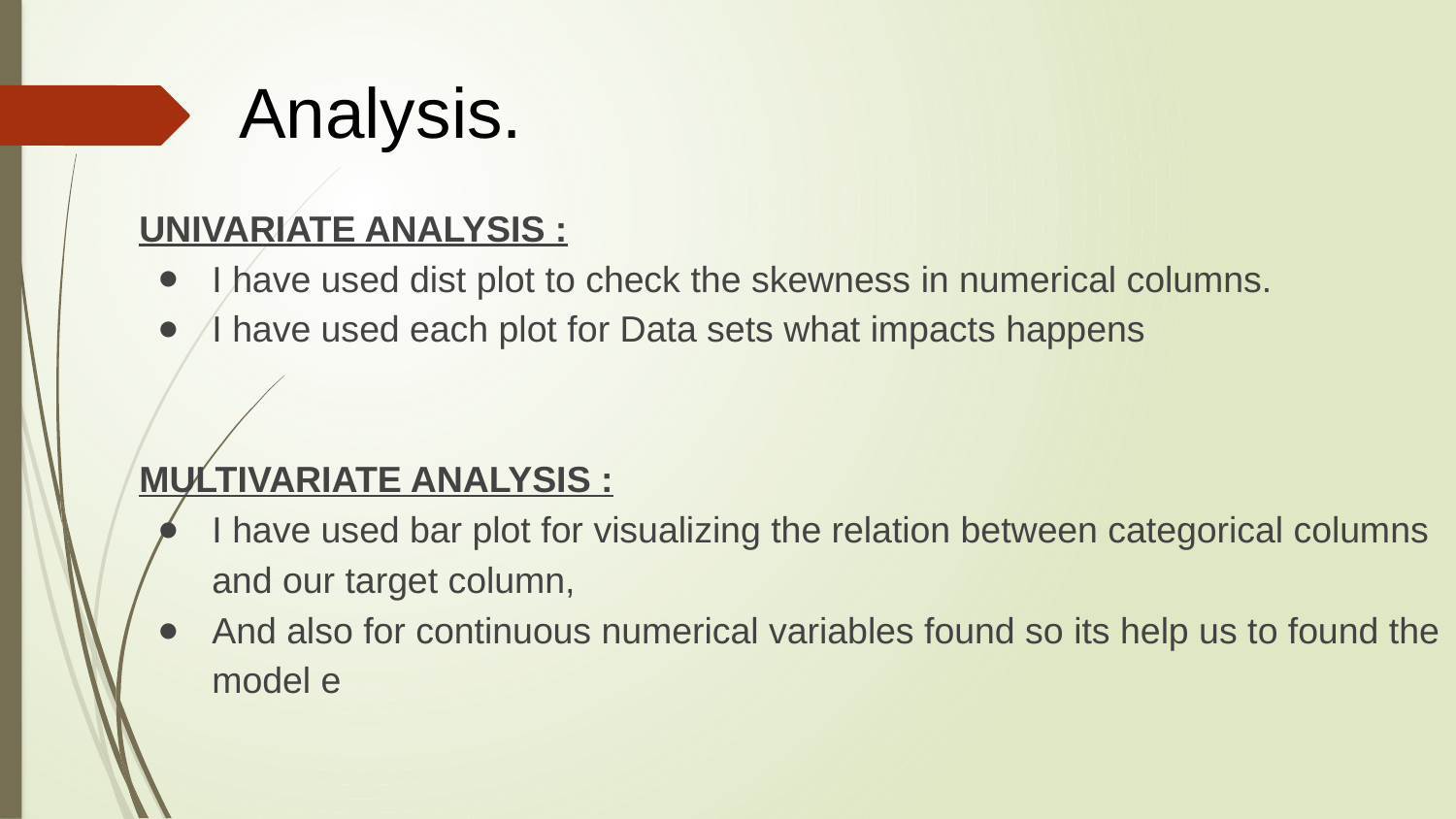

# Analysis.
UNIVARIATE ANALYSIS :
I have used dist plot to check the skewness in numerical columns.
I have used each plot for Data sets what impacts happens

MULTIVARIATE ANALYSIS :
I have used bar plot for visualizing the relation between categorical columns and our target column,
And also for continuous numerical variables found so its help us to found the model e